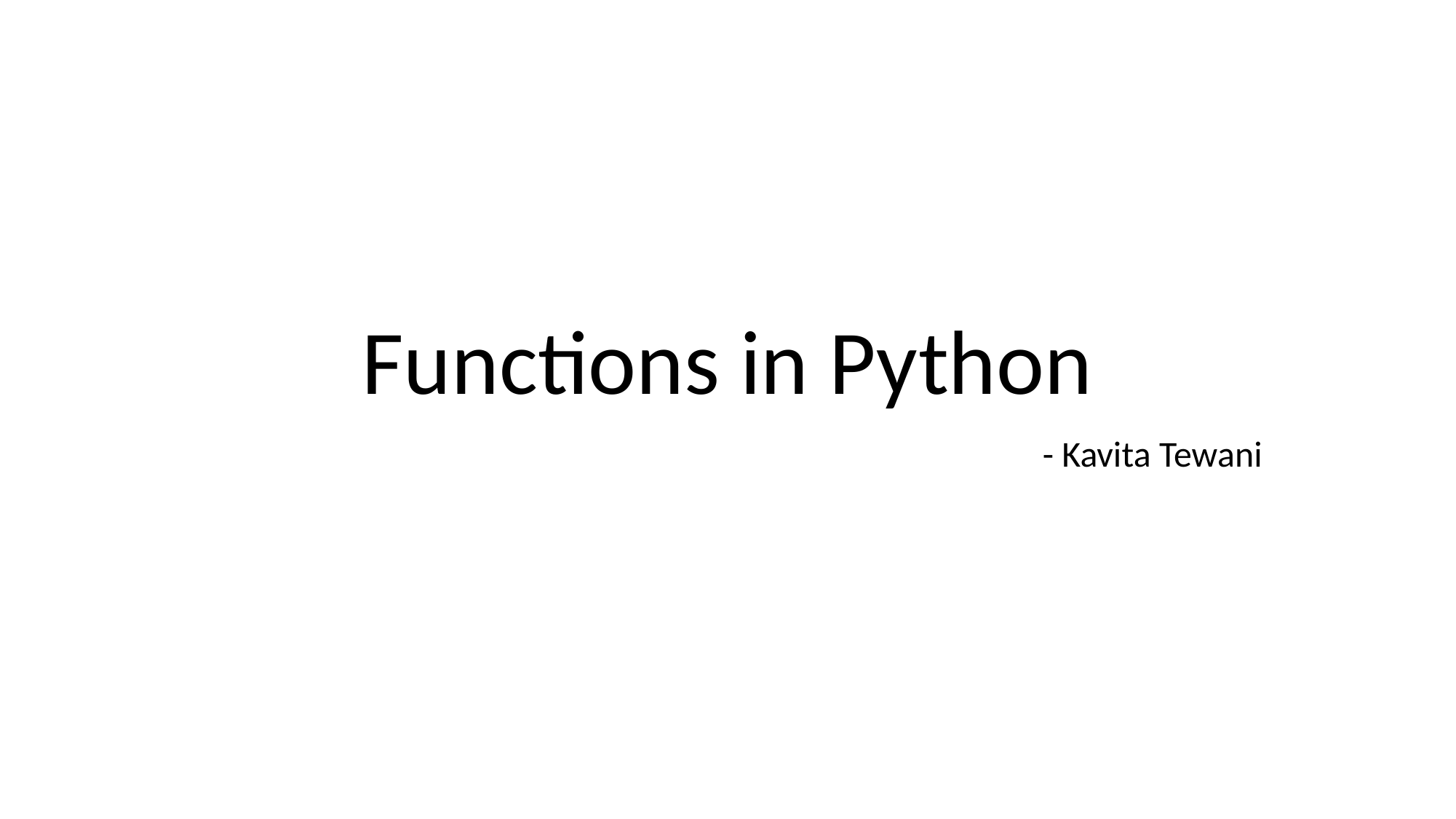

# Functions in Python
- Kavita Tewani